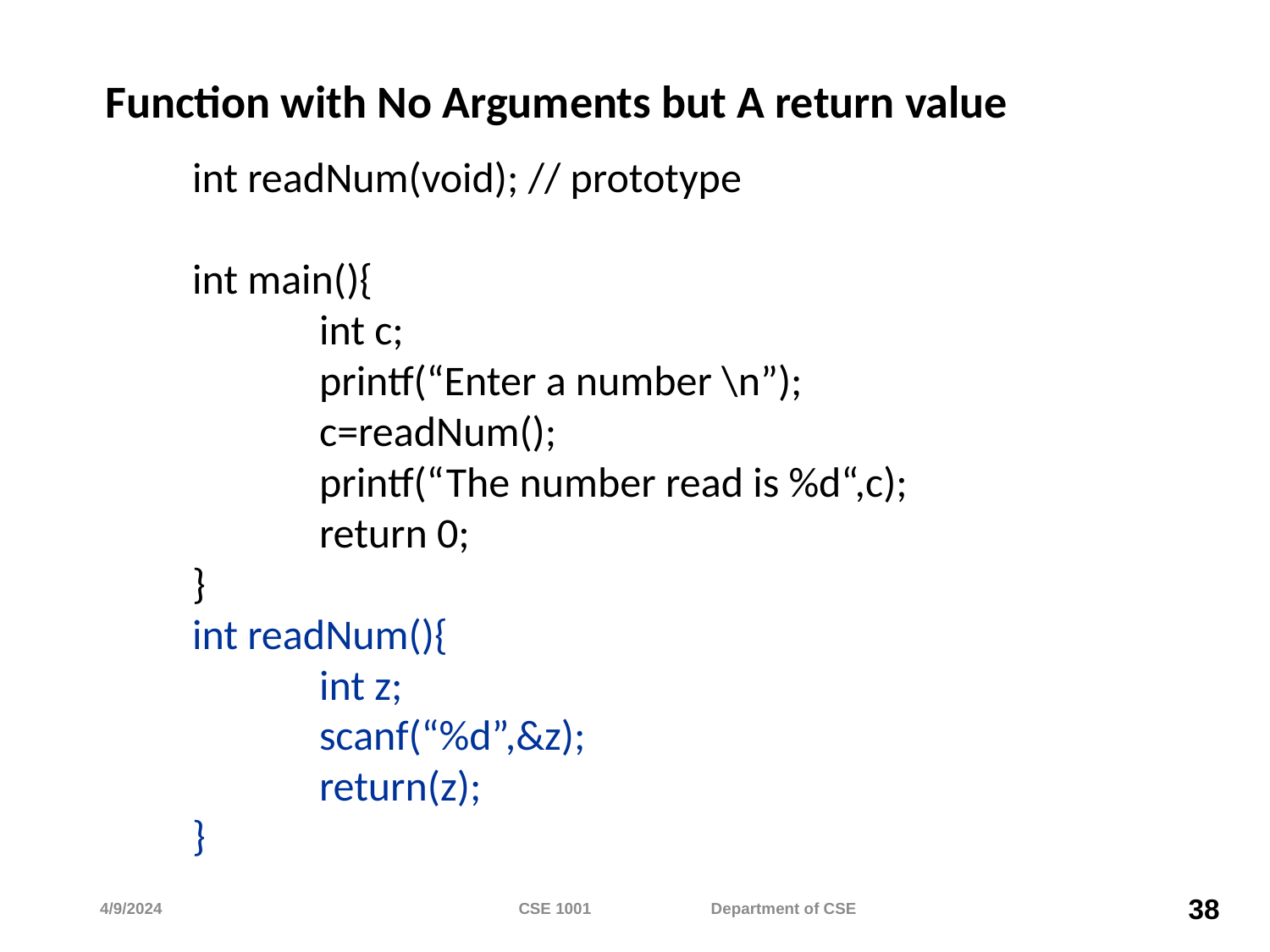

# Function with No Arguments but A return value
int readNum(void); // prototype

int main(){
	int c;
  	printf(“Enter a number \n”);
  	c=readNum();
   	printf(“The number read is %d“,c);
	return 0;
}
int readNum(){
	int z;
	scanf(“%d”,&z);
	return(z);
}
4/9/2024
CSE 1001                           Department of CSE
38